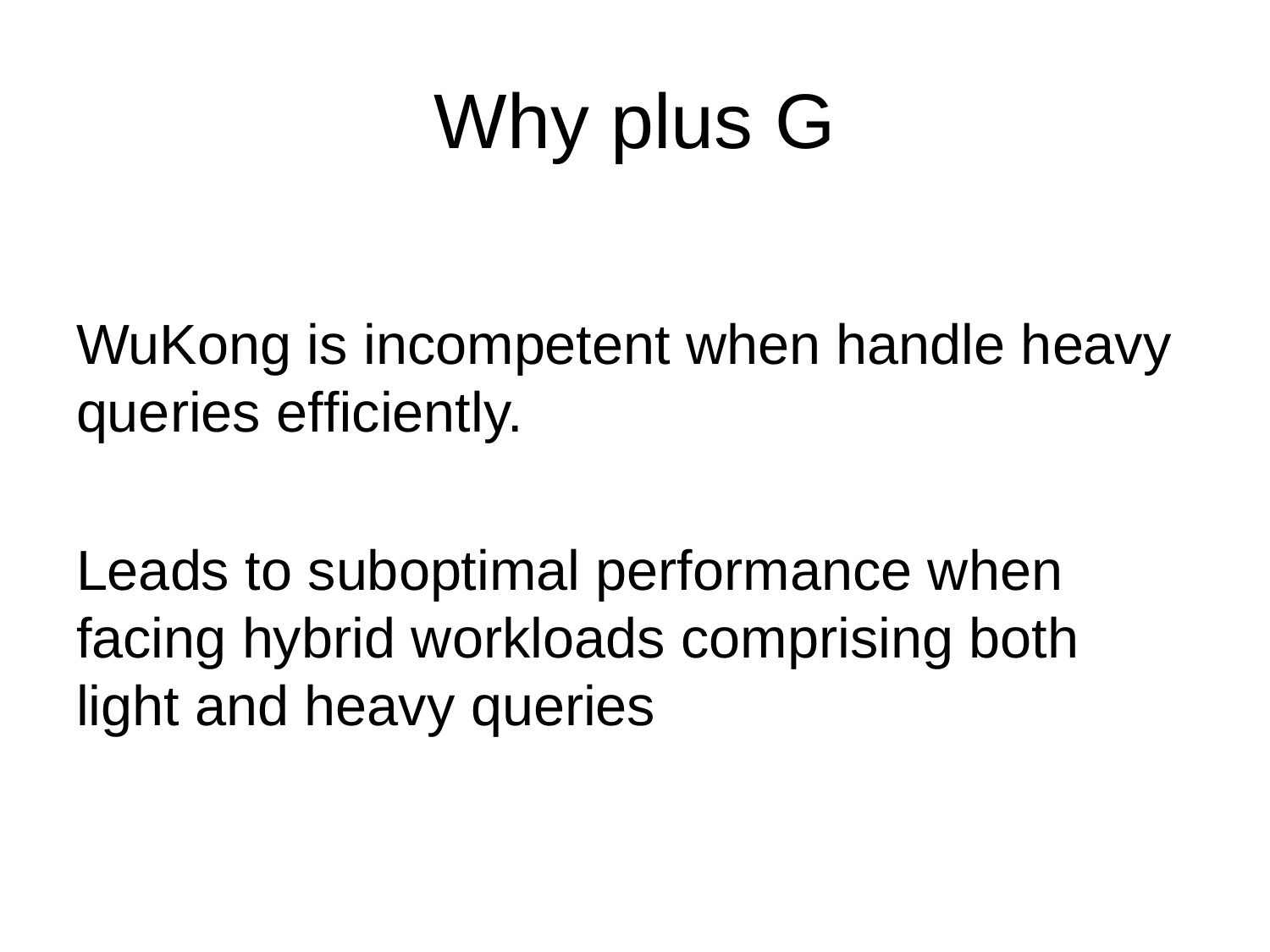

# Why plus G

WuKong is incompetent when handle heavy queries efﬁciently.

Leads to suboptimal performance when facing hybrid workloads comprising both light and heavy queries